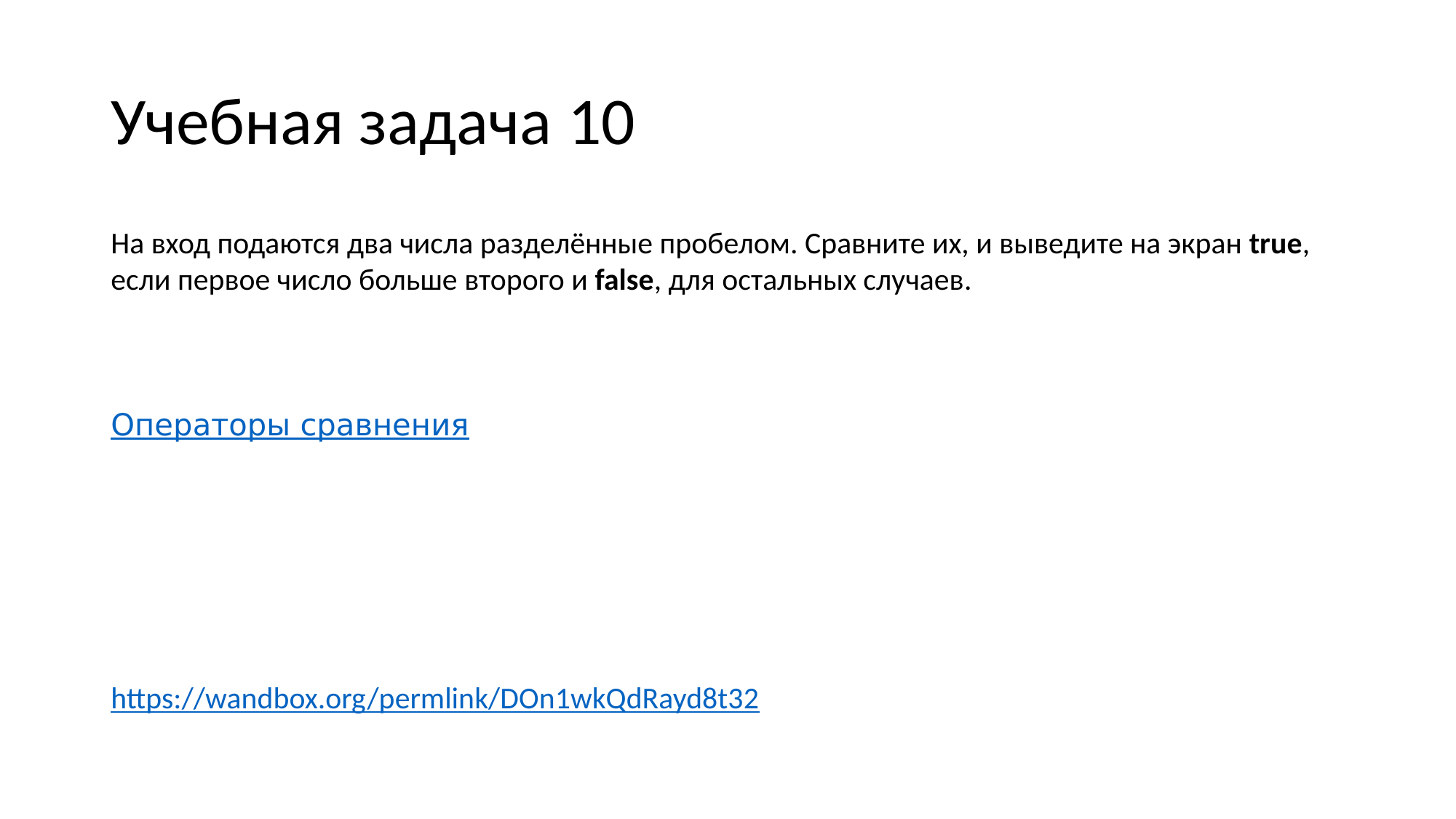

# Учебная задача 10
На вход подаются два числа разделённые пробелом. Сравните их, и выведите на экран true, если первое число больше второго и false, для остальных случаев.

Операторы сравнения

https://wandbox.org/permlink/DOn1wkQdRayd8t32